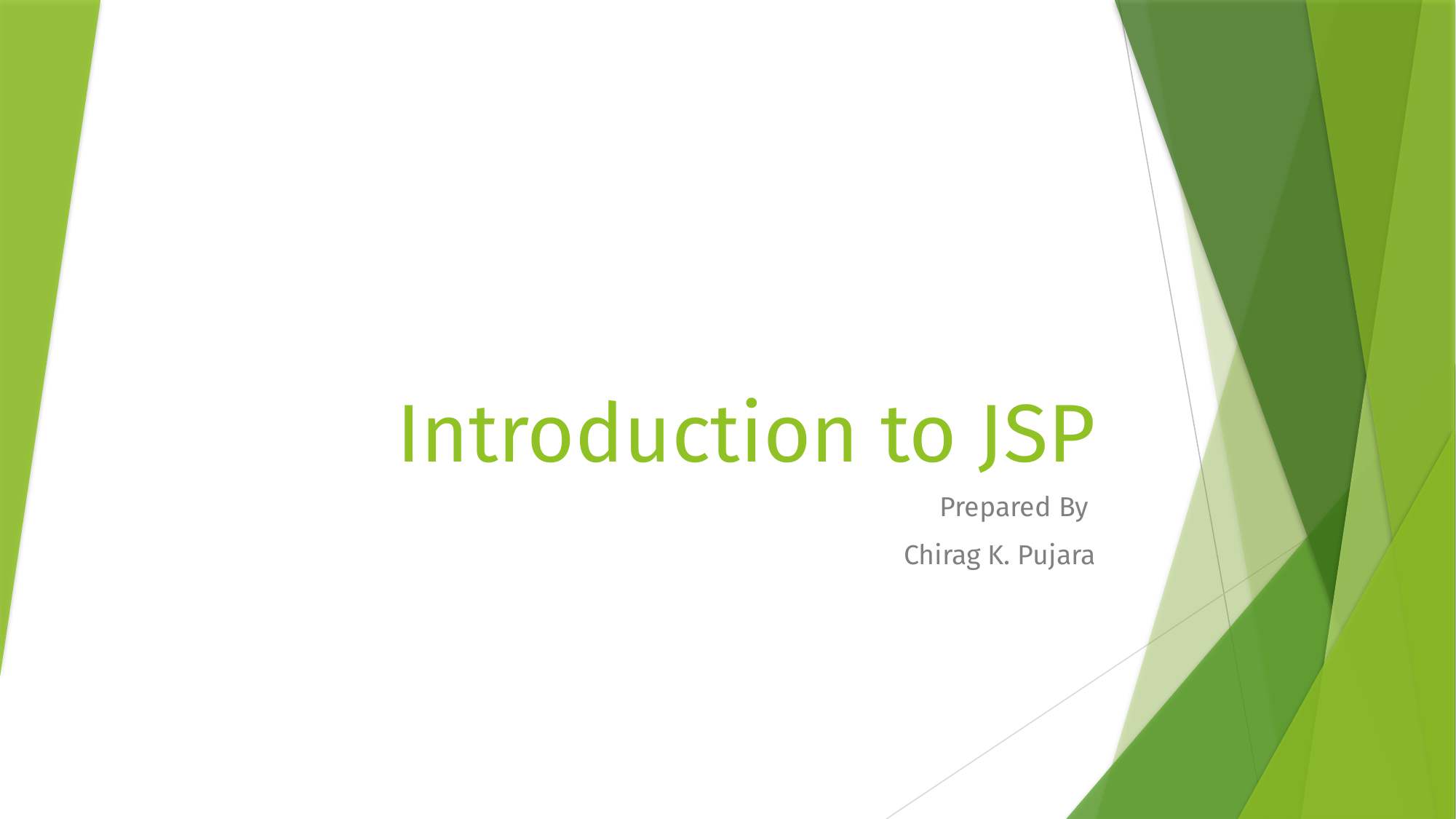

# Introduction to JSP
Prepared By
Chirag K. Pujara